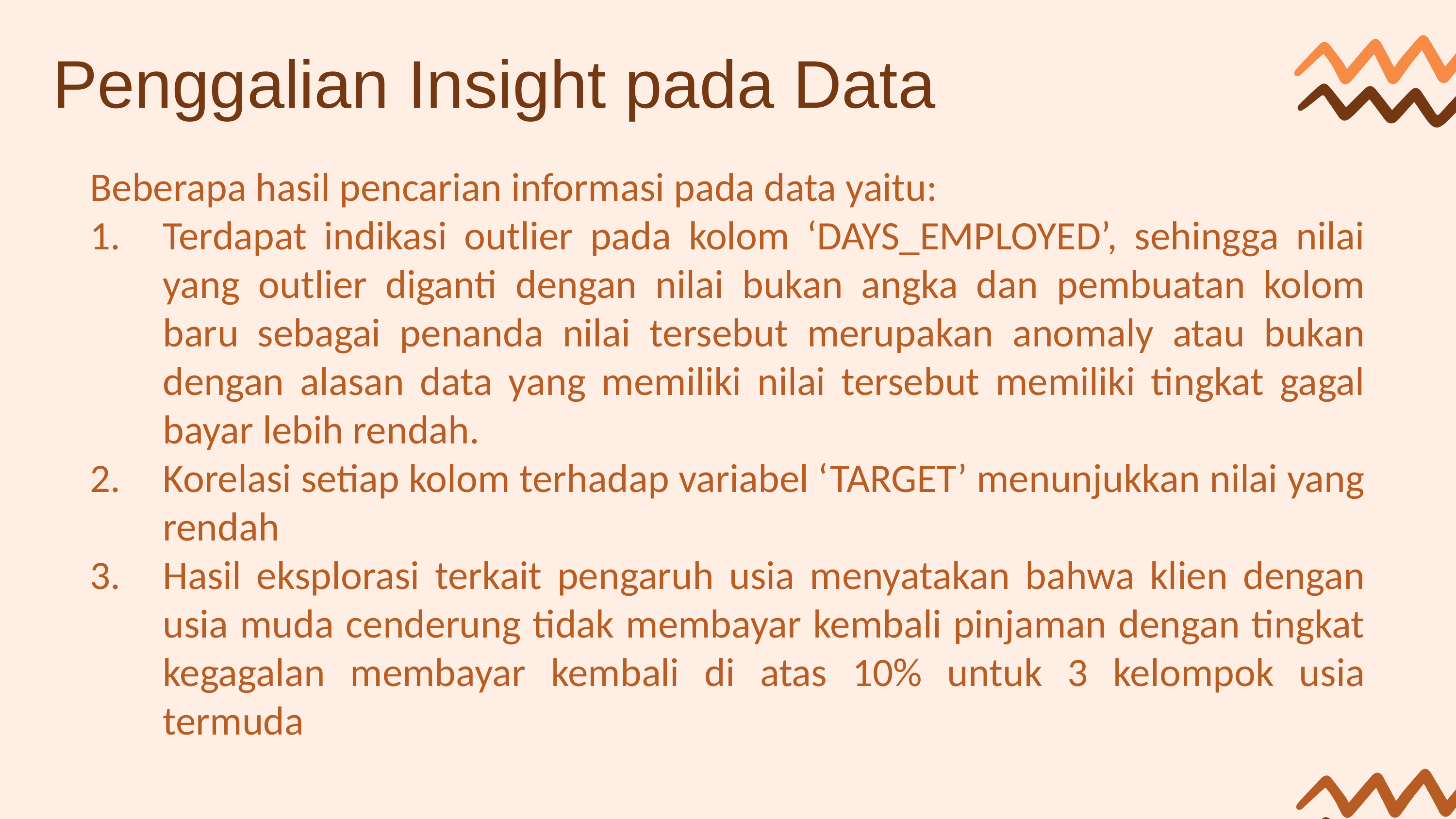

Penggalian Insight pada Data
Beberapa hasil pencarian informasi pada data yaitu:
Terdapat indikasi outlier pada kolom ‘DAYS_EMPLOYED’, sehingga nilai yang outlier diganti dengan nilai bukan angka dan pembuatan kolom baru sebagai penanda nilai tersebut merupakan anomaly atau bukan dengan alasan data yang memiliki nilai tersebut memiliki tingkat gagal bayar lebih rendah.
Korelasi setiap kolom terhadap variabel ‘TARGET’ menunjukkan nilai yang rendah
Hasil eksplorasi terkait pengaruh usia menyatakan bahwa klien dengan usia muda cenderung tidak membayar kembali pinjaman dengan tingkat kegagalan membayar kembali di atas 10% untuk 3 kelompok usia termuda